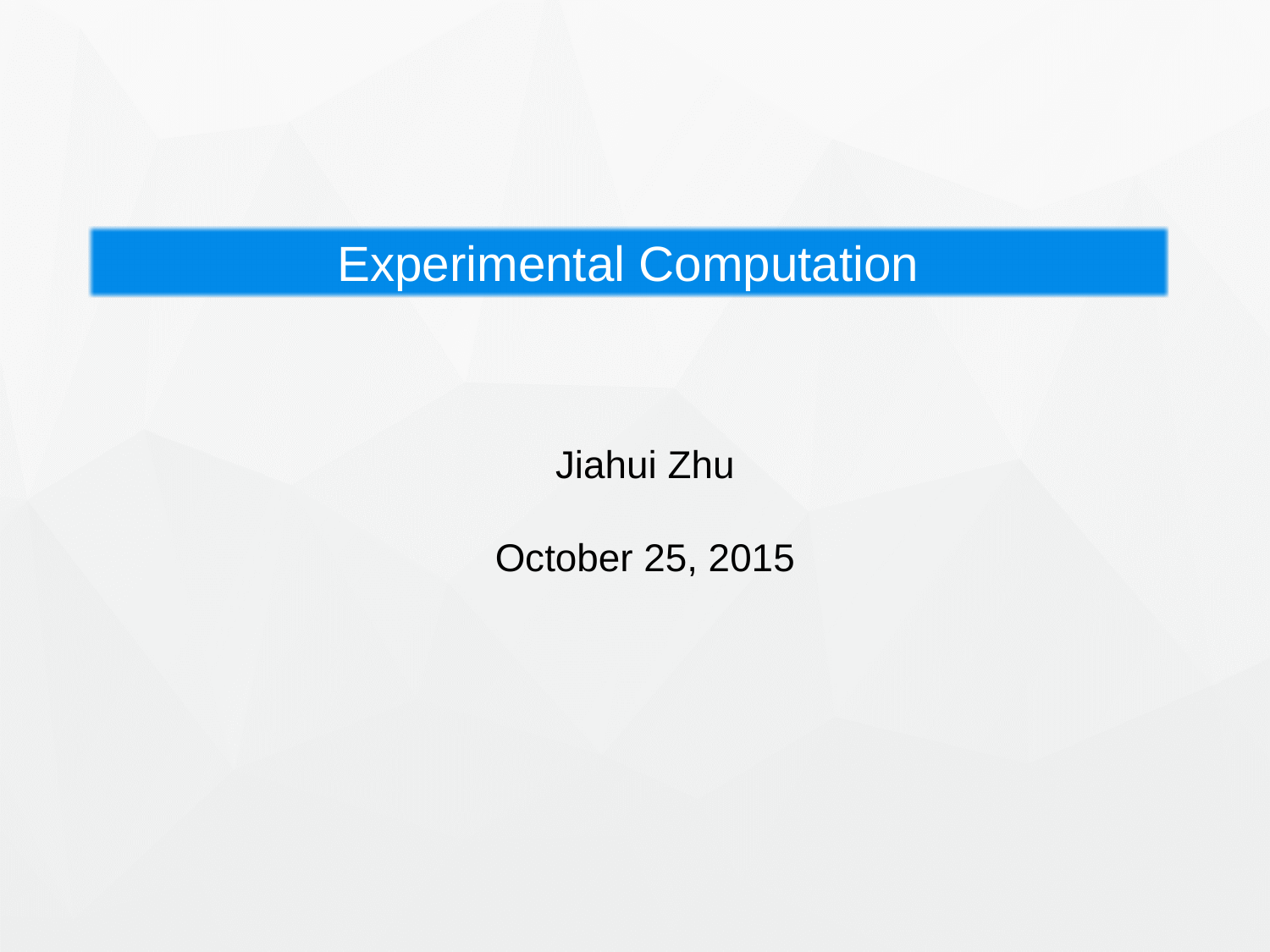

Experimental Computation
Jiahui Zhu

October 25, 2015